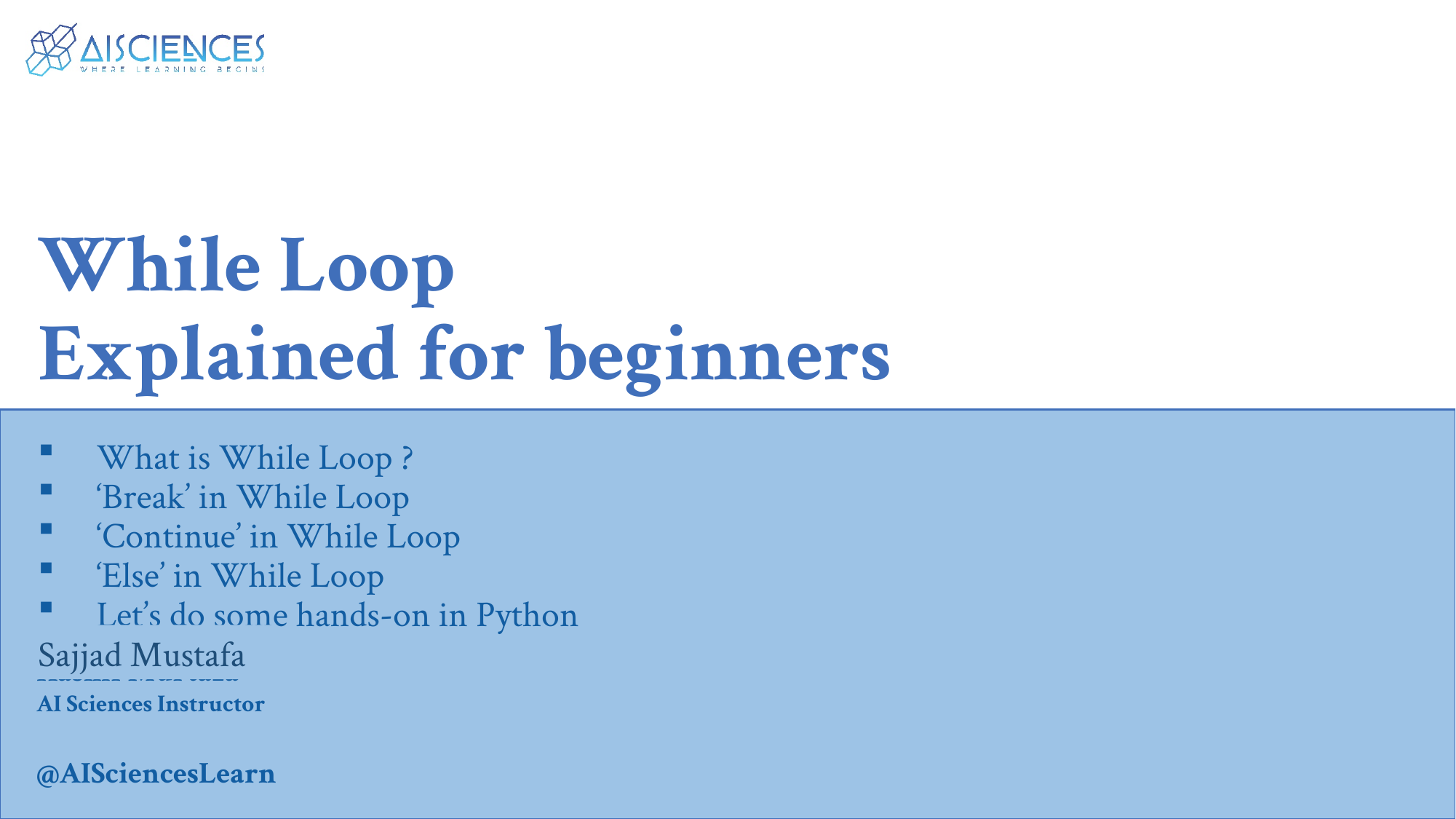

While Loop
Explained for beginners
What is While Loop ?
‘Break’ in While Loop
‘Continue’ in While Loop
‘Else’ in While Loop
Let’s do some hands-on in Python
Sajjad Mustafa